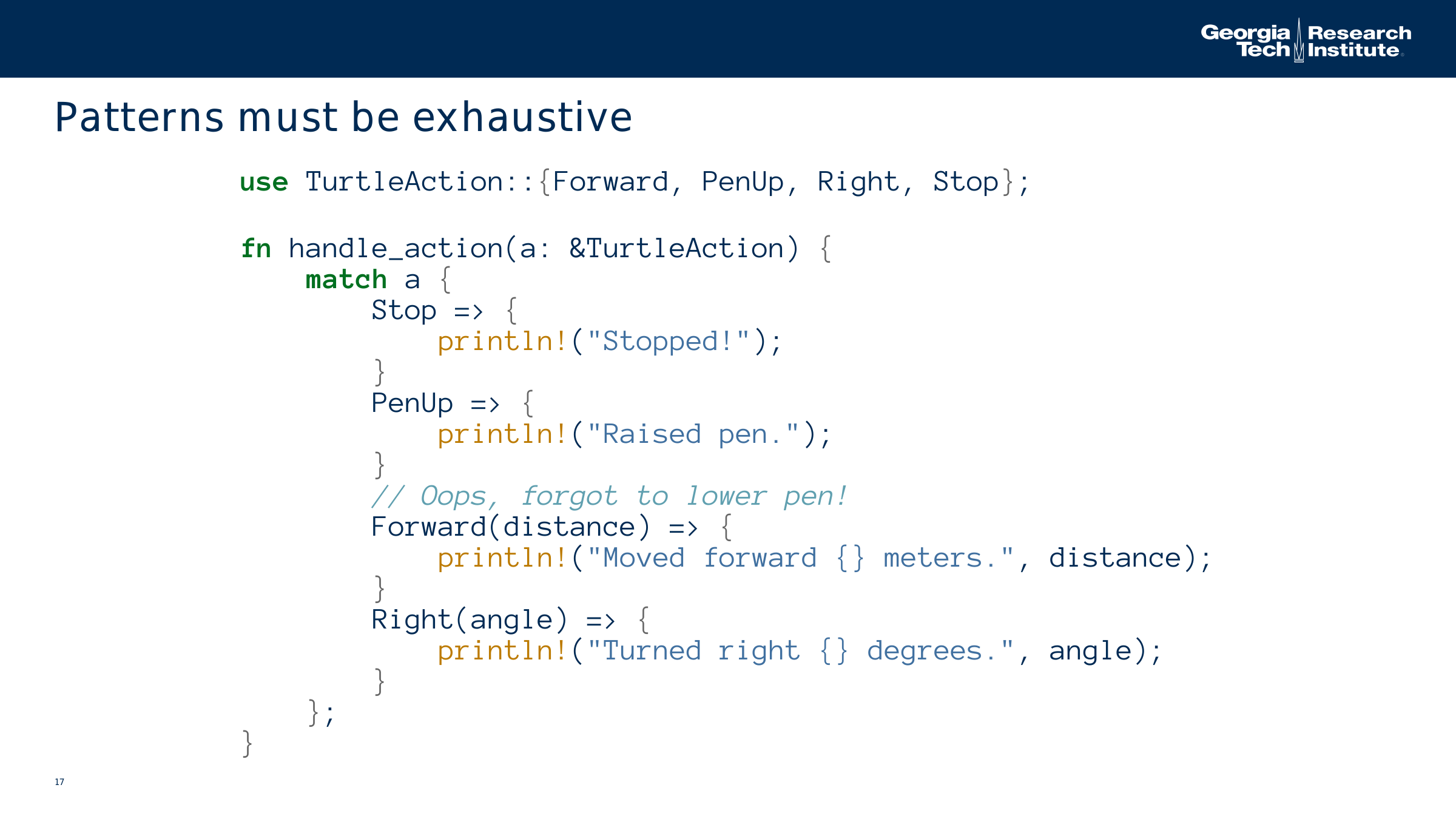

# Patterns must be exhaustive
use TurtleAction::{Forward, PenUp, Right, Stop};
fn handle_action(a: &TurtleAction) {
    match a {
        Stop => {
            println!("Stopped!");
        }
        PenUp => {
            println!("Raised pen.");
        }
        // Oops, forgot to lower pen!
        Forward(distance) => {
            println!("Moved forward {} meters.", distance);
        }
        Right(angle) => {
            println!("Turned right {} degrees.", angle);
        }
    };
}